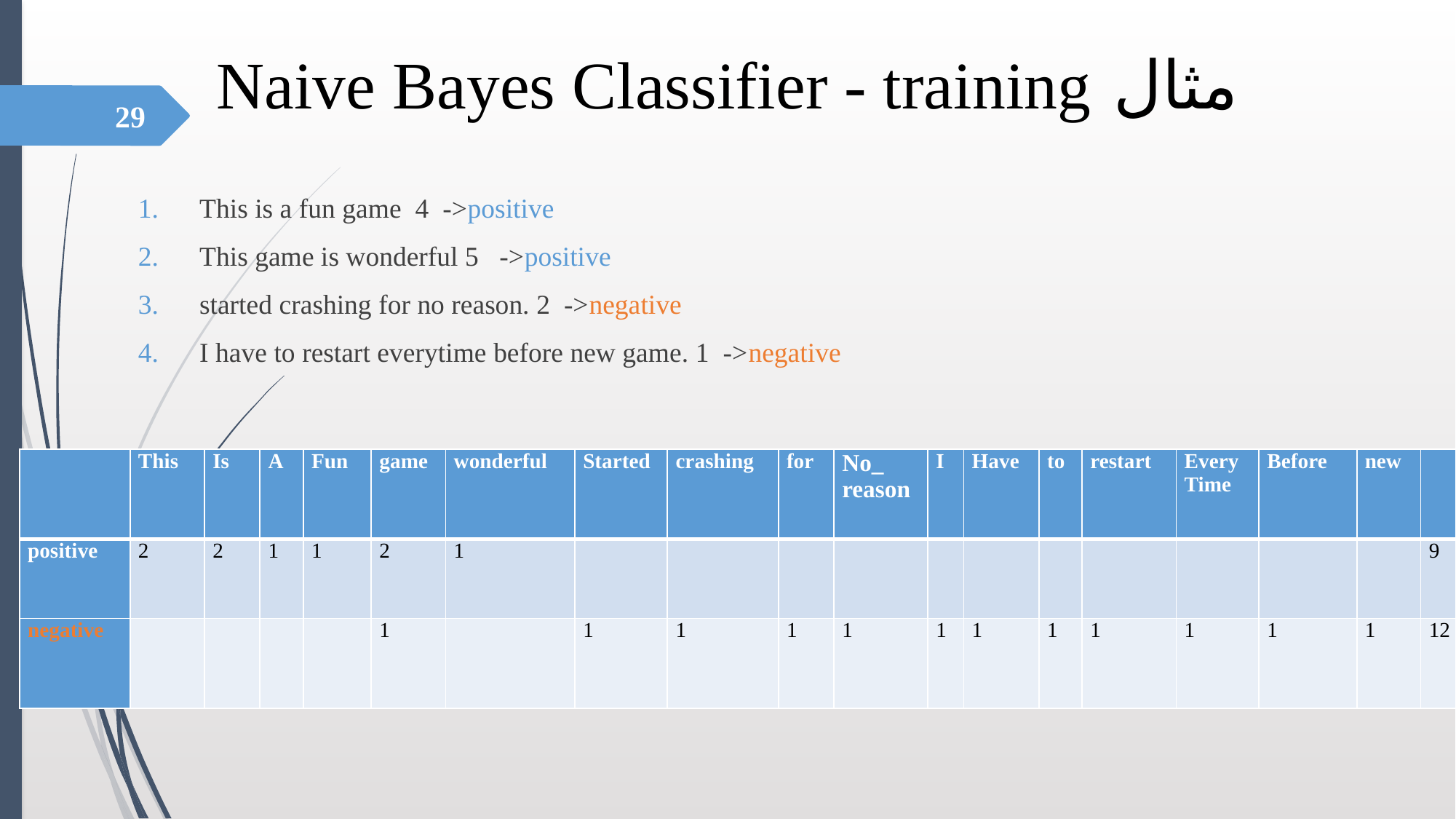

# مثال Naive Bayes Classifier - training
29

This is a fun game  4  ->positive
This game is wonderful 5   ->positive
started crashing for no reason. 2  ->negative
I have to restart everytime before new game. 1  ->negative

|  | This | Is | A | Fun | game | wonderful | Started | crashing | for | No\_ reason | I | Have | to | restart | Every Time | Before | new |  |
| --- | --- | --- | --- | --- | --- | --- | --- | --- | --- | --- | --- | --- | --- | --- | --- | --- | --- | --- |
| positive | 2 | 2 | 1 | 1 | 2 | 1 |  |  |  |  |  |  |  |  |  |  |  | 9 |
| negative |  |  |  |  | 1 |  | 1 | 1 | 1 | 1 | 1 | 1 | 1 | 1 | 1 | 1 | 1 | 12 |